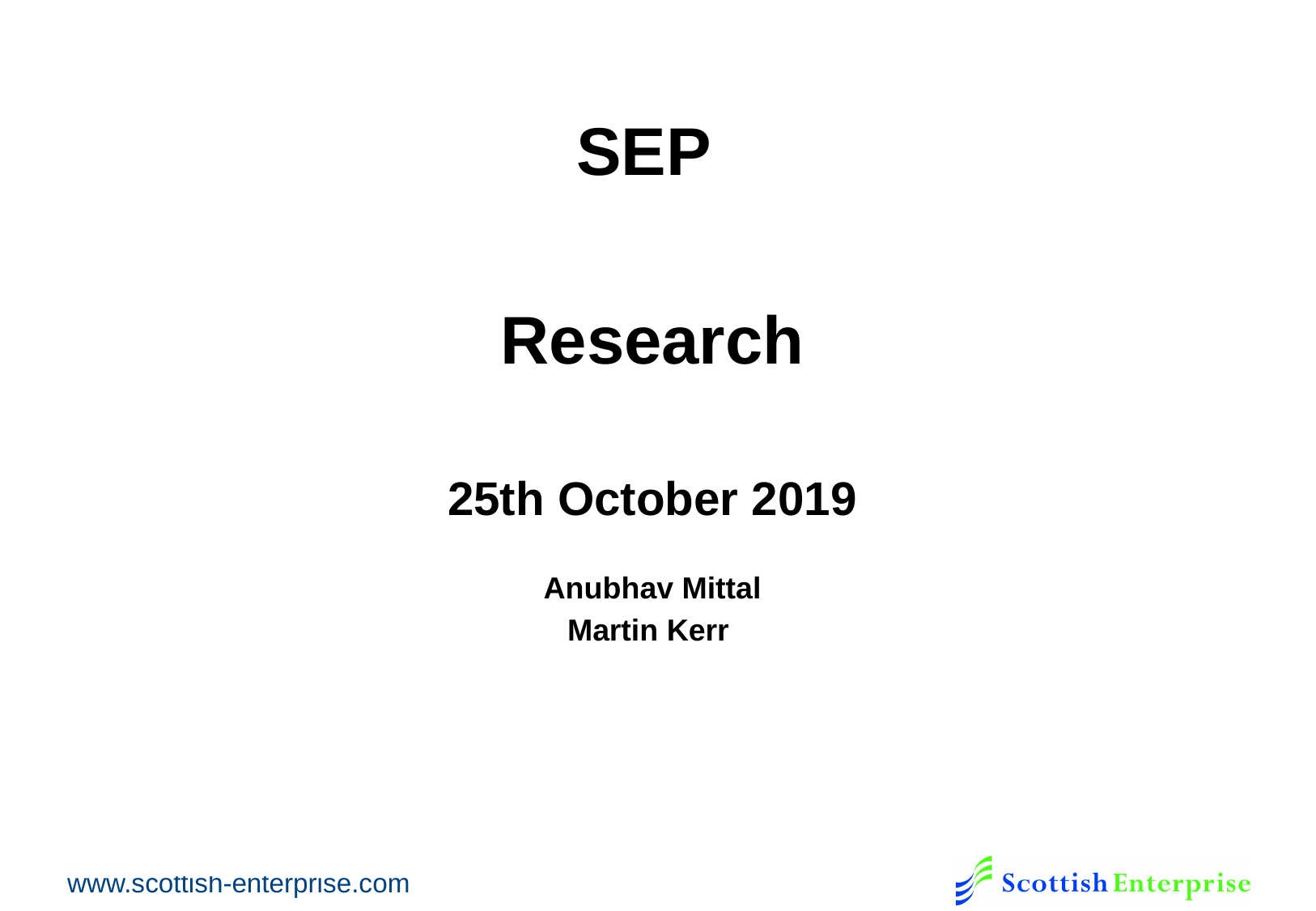

SEP

Research
25th October 2019

Anubhav Mittal
Martin Kerr